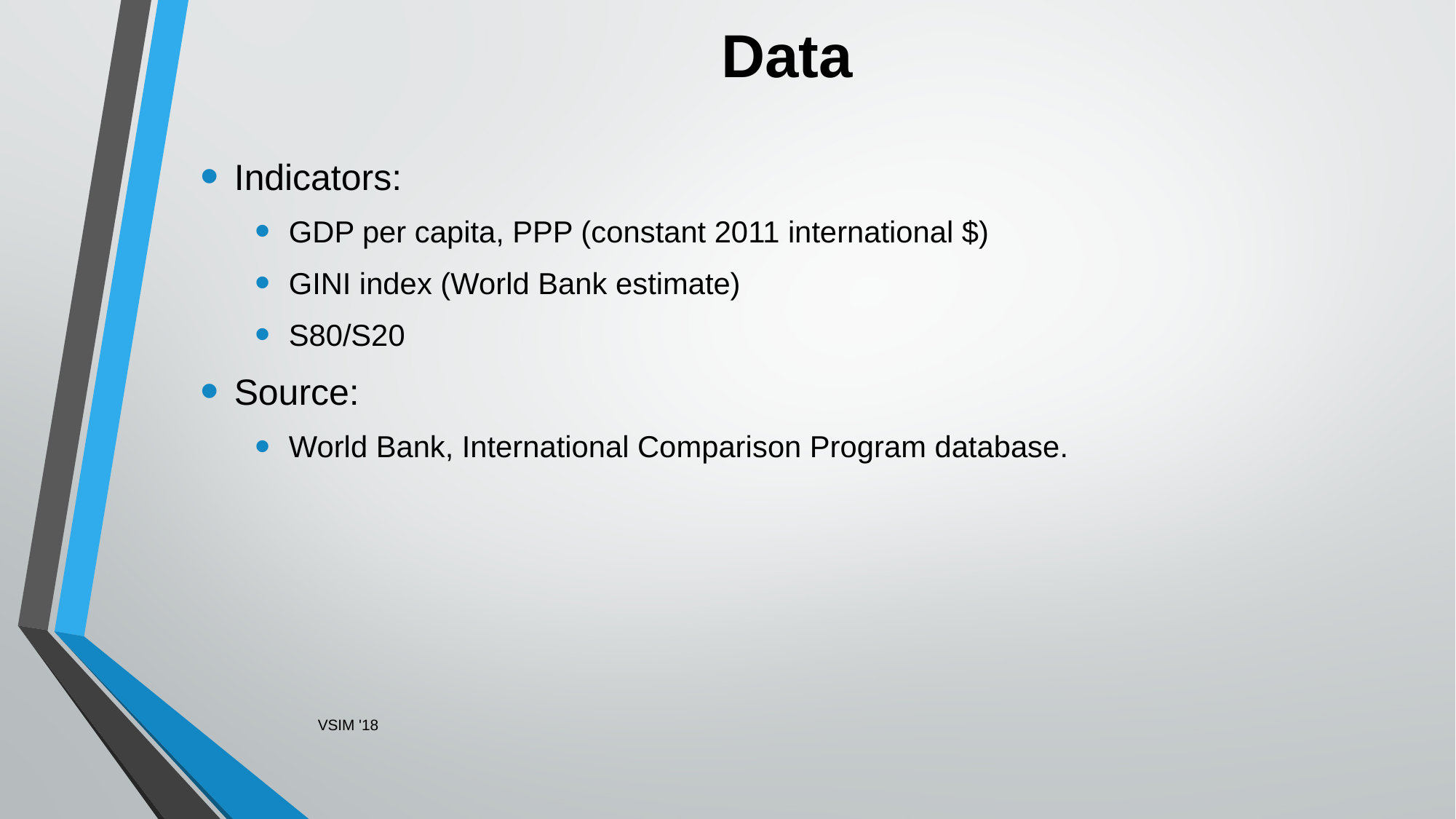

# Data
Indicators:
GDP per capita, PPP (constant 2011 international $)
GINI index (World Bank estimate)
S80/S20
Source:
World Bank, International Comparison Program database.

VSIM '18